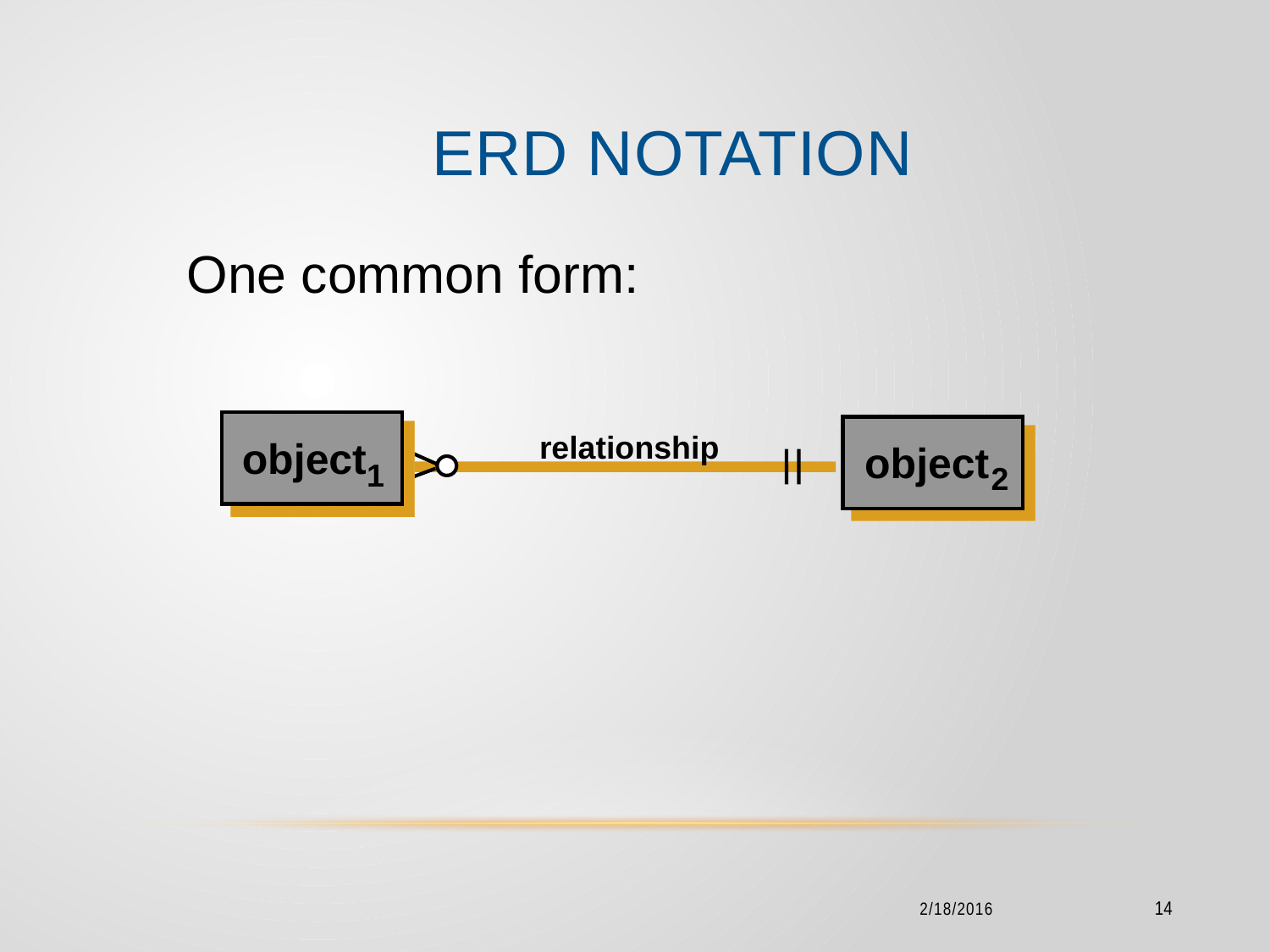

# ERD Notation
One common form:

relationship
object
object
1

2

2/18/2016
14